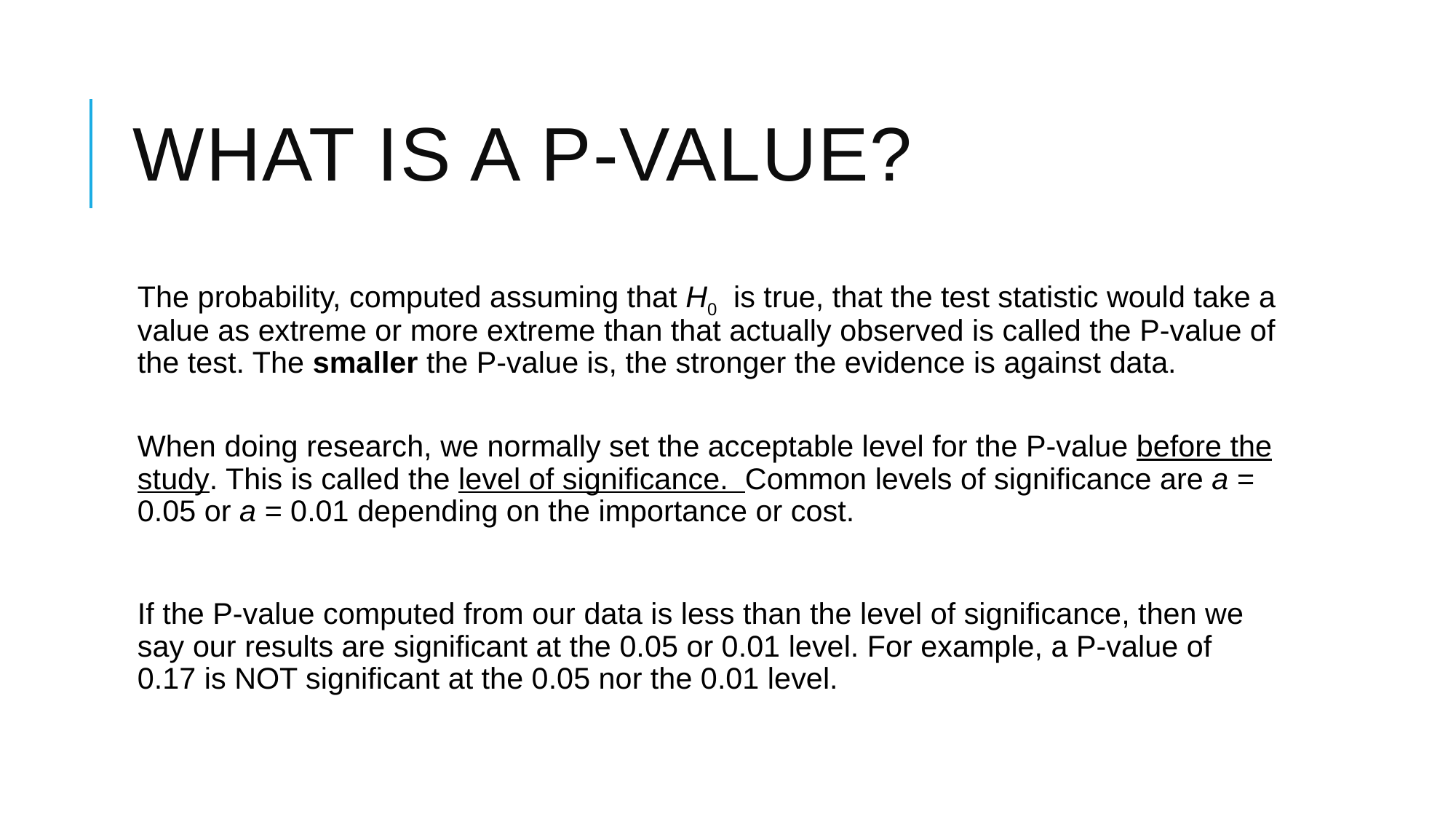

# What is a p-value?
The probability, computed assuming that H0  is true, that the test statistic would take a value as extreme or more extreme than that actually observed is called the P-value of the test. The smaller the P-value is, the stronger the evidence is against data.
When doing research, we normally set the acceptable level for the P-value before the study. This is called the level of significance.  Common levels of significance are a = 0.05 or a = 0.01 depending on the importance or cost.

If the P-value computed from our data is less than the level of significance, then we say our results are significant at the 0.05 or 0.01 level. For example, a P-value of 0.17 is NOT significant at the 0.05 nor the 0.01 level.